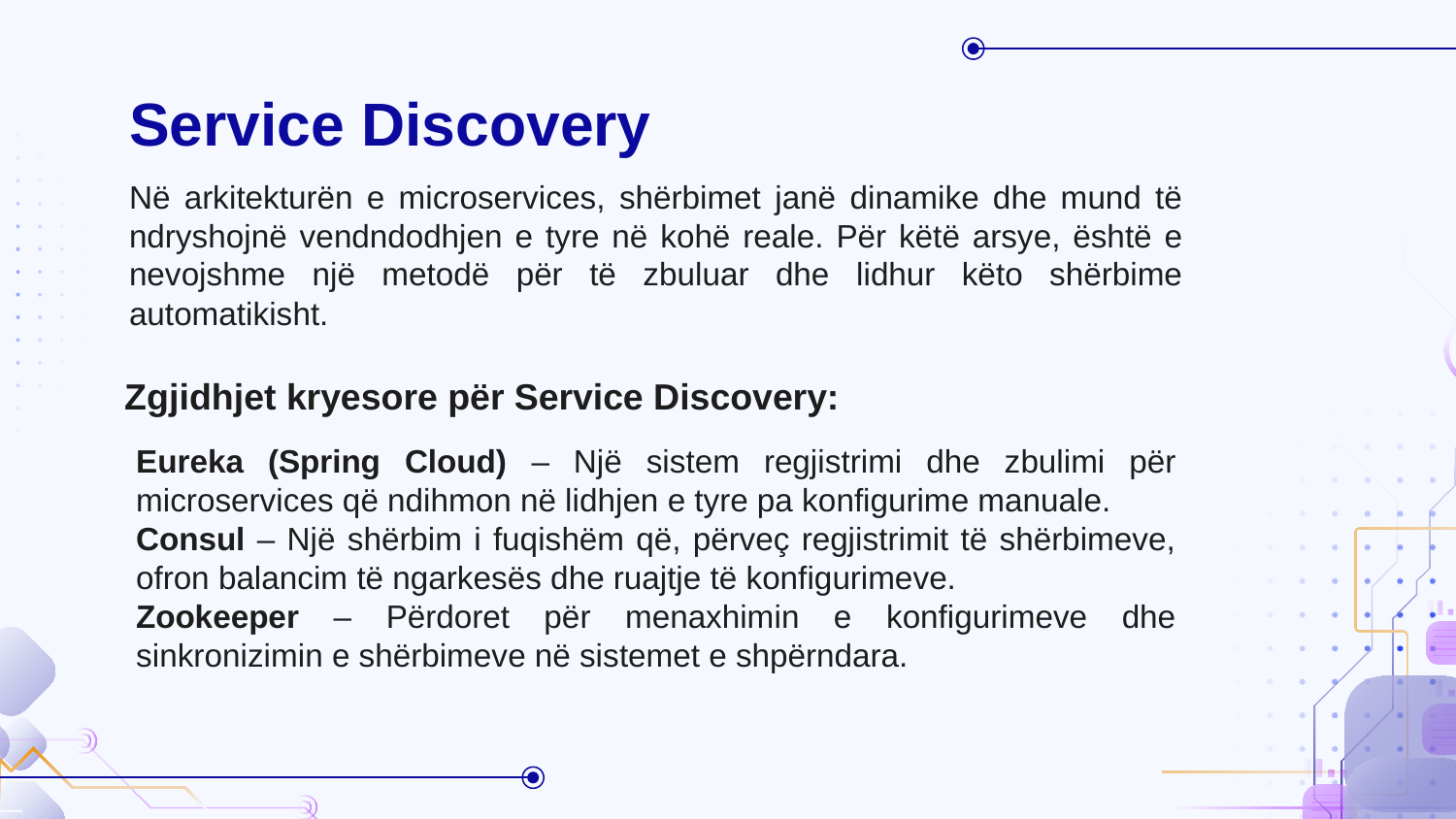

# Service Discovery
Në arkitekturën e microservices, shërbimet janë dinamike dhe mund të ndryshojnë vendndodhjen e tyre në kohë reale. Për këtë arsye, është e nevojshme një metodë për të zbuluar dhe lidhur këto shërbime automatikisht.
Zgjidhjet kryesore për Service Discovery:
Eureka (Spring Cloud) – Një sistem regjistrimi dhe zbulimi për microservices që ndihmon në lidhjen e tyre pa konfigurime manuale.
Consul – Një shërbim i fuqishëm që, përveç regjistrimit të shërbimeve, ofron balancim të ngarkesës dhe ruajtje të konfigurimeve.
Zookeeper – Përdoret për menaxhimin e konfigurimeve dhe sinkronizimin e shërbimeve në sistemet e shpërndara.